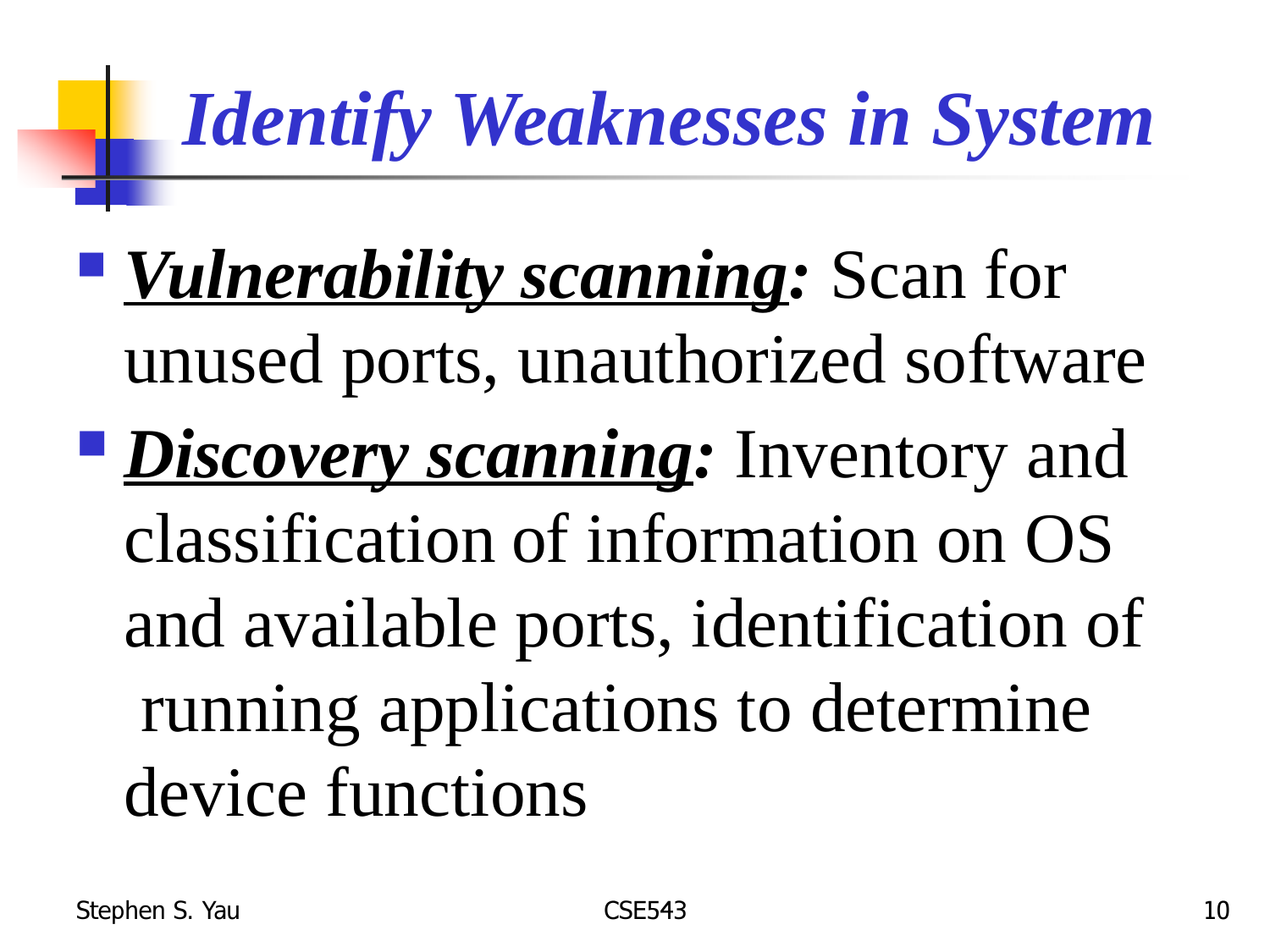

# Identify Weaknesses in System
Vulnerability scanning: Scan for unused ports, unauthorized software
Discovery scanning: Inventory and classification of information on OS and available ports, identification of  running applications to determine device functions

CSE543
10
Stephen S. Yau